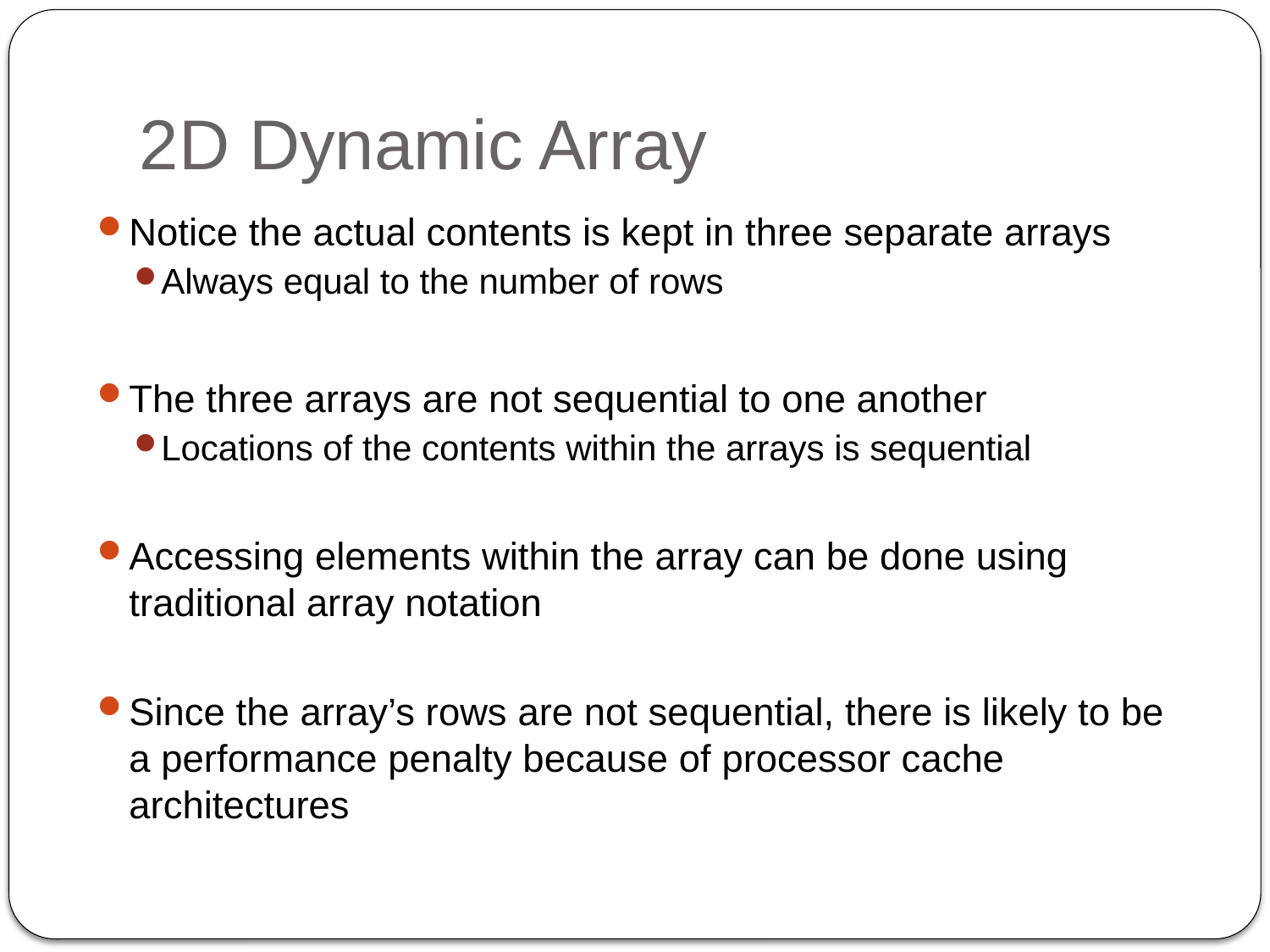

# 2D Dynamic Array
Notice the actual contents is kept in three separate arrays
Always equal to the number of rows

The three arrays are not sequential to one another
Locations of the contents within the arrays is sequential

Accessing elements within the array can be done using traditional array notation

Since the array’s rows are not sequential, there is likely to be a performance penalty because of processor cache architectures